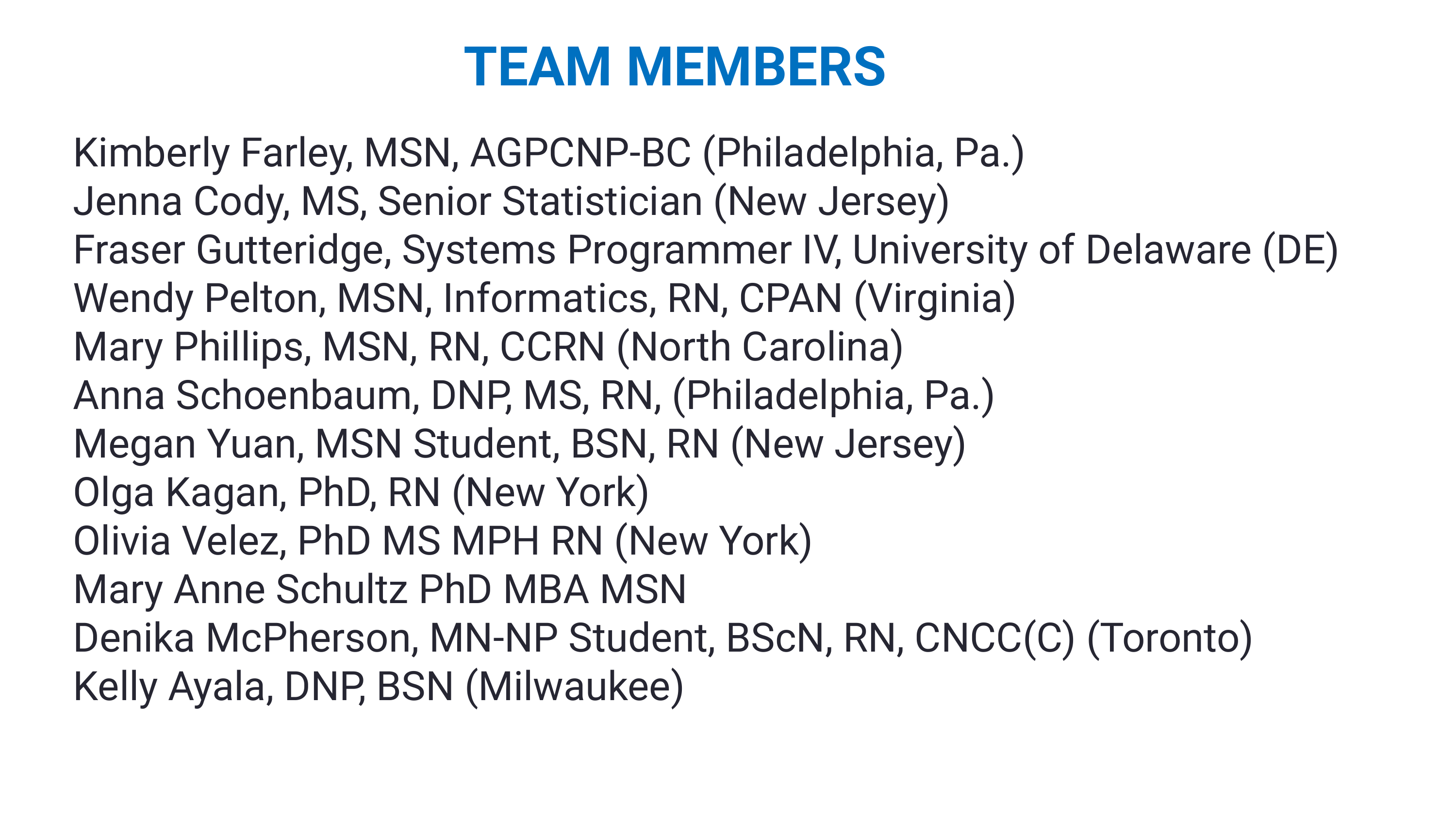

TEAM MEMBERS
Kimberly Farley, MSN, AGPCNP-BC (Philadelphia, Pa.)​
Jenna Cody, MS, Senior Statistician (New Jersey)​
Fraser Gutteridge, Systems Programmer IV, University of Delaware (DE)​
Wendy Pelton, MSN, Informatics, RN, CPAN (Virginia) ​
Mary Phillips, MSN, RN, CCRN (North Carolina)​
Anna Schoenbaum, DNP, MS, RN, (Philadelphia, Pa.)​
Megan Yuan, MSN Student, BSN, RN (New Jersey)​
Olga Kagan, PhD, RN (New York) ​
Olivia Velez, PhD MS MPH RN (New York) ​
Mary Anne Schultz PhD MBA MSN ​
Denika McPherson, MN-NP Student, BScN, RN, CNCC(C) (Toronto)​
Kelly Ayala, DNP, BSN (Milwaukee)​